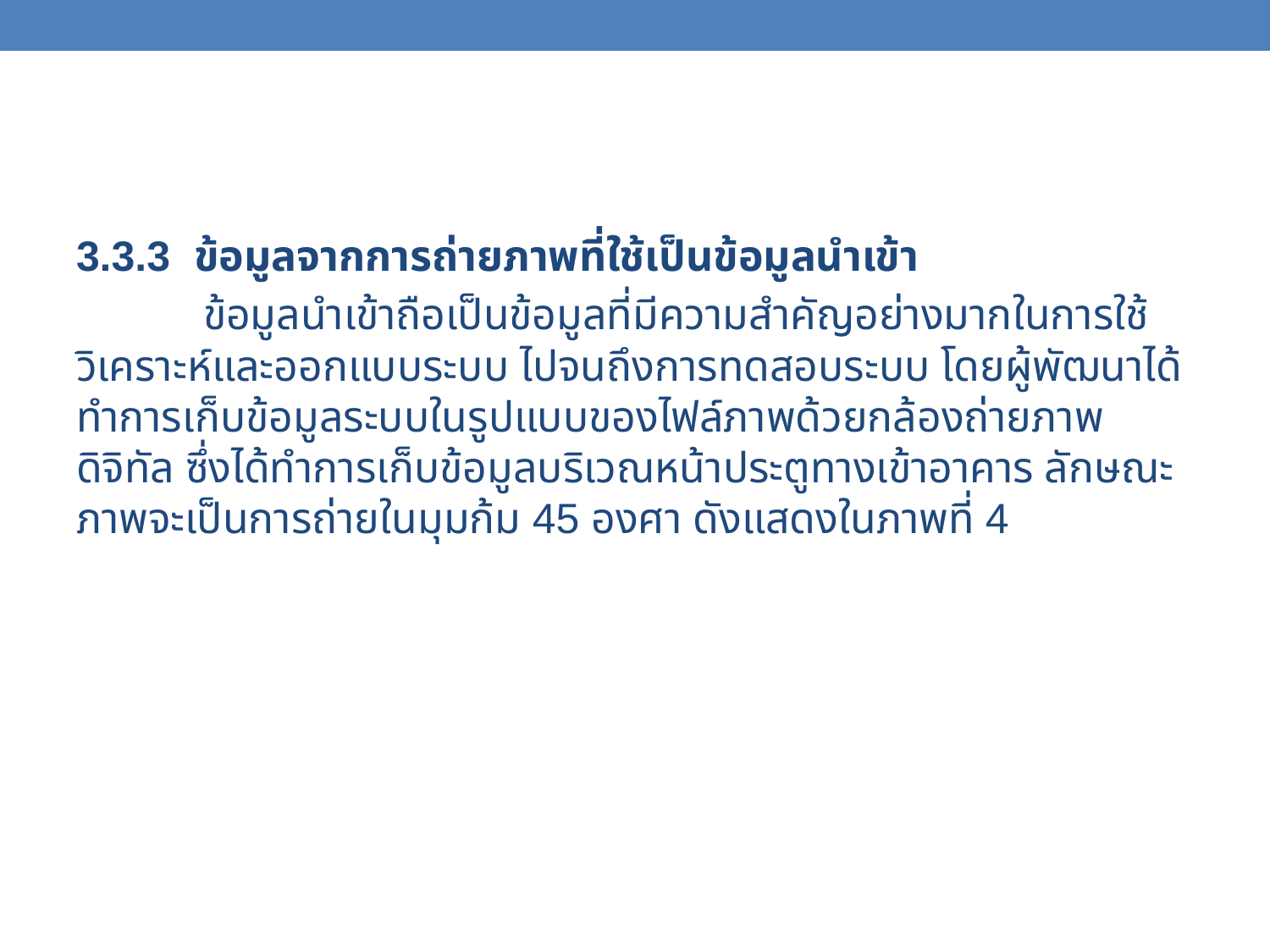

#
3.3.3  ข้อมูลจากการถ่ายภาพที่ใช้เป็นข้อมูลนำเข้า
	ข้อมูลนำเข้าถือเป็นข้อมูลที่มีความสำคัญอย่างมากในการใช้วิเคราะห์และออกแบบระบบ ไปจนถึงการทดสอบระบบ โดยผู้พัฒนาได้ทำการเก็บข้อมูลระบบในรูปแบบของไฟล์ภาพด้วยกล้องถ่ายภาพดิจิทัล ซึ่งได้ทำการเก็บข้อมูลบริเวณหน้าประตูทางเข้าอาคาร ลักษณะภาพจะเป็นการถ่ายในมุมก้ม 45 องศา ดังแสดงในภาพที่ 4